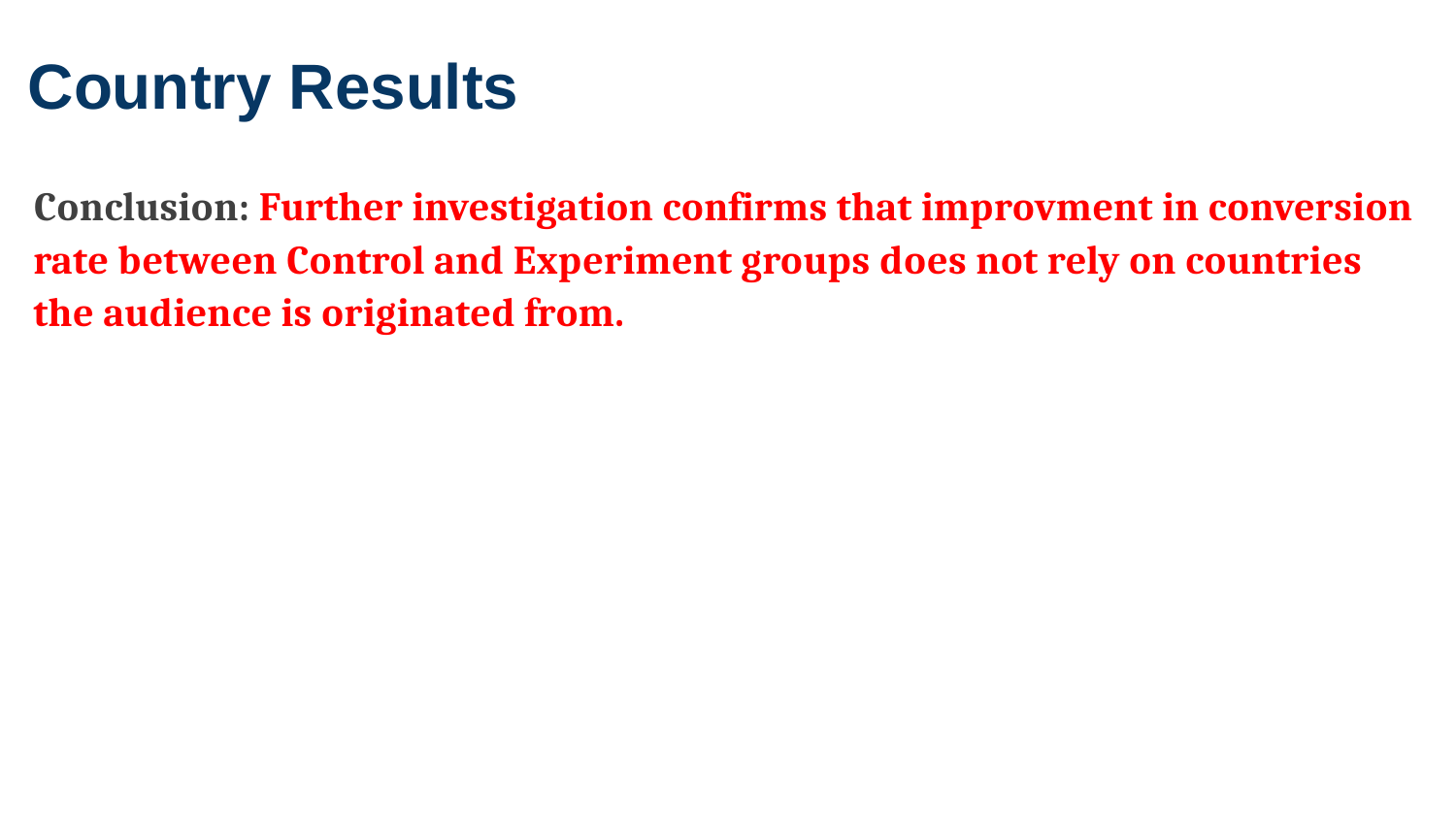

Country Results
Conclusion:​ Further investigation confirms that improvment in conversion rate between Control and Experiment groups does not rely on countries the audience is originated from.